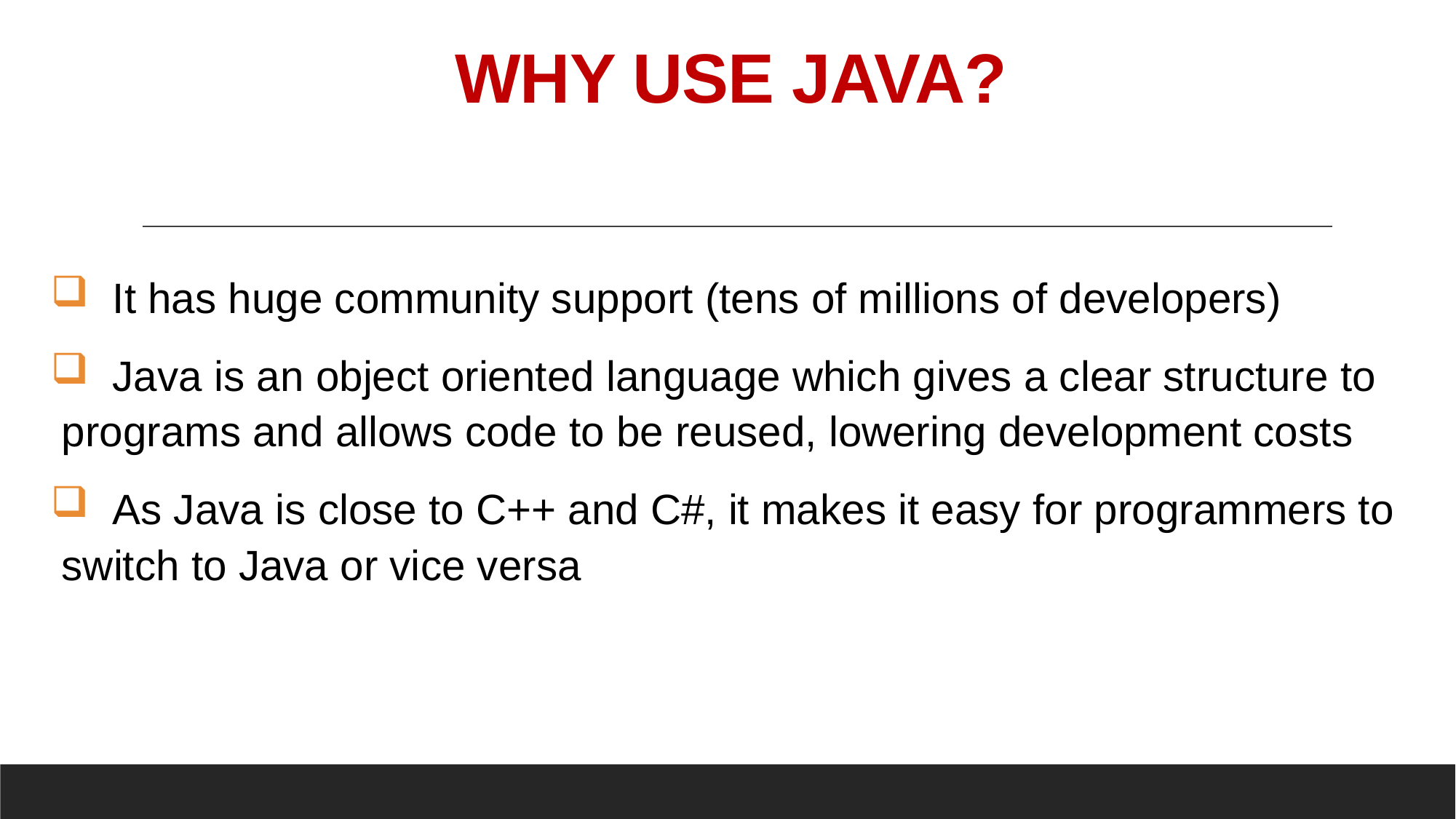

# WHY USE JAVA?
  It has huge community support (tens of millions of developers)
  Java is an object oriented language which gives a clear structure to programs and allows code to be reused, lowering development costs
  As Java is close to C++ and C#, it makes it easy for programmers to switch to Java or vice versa